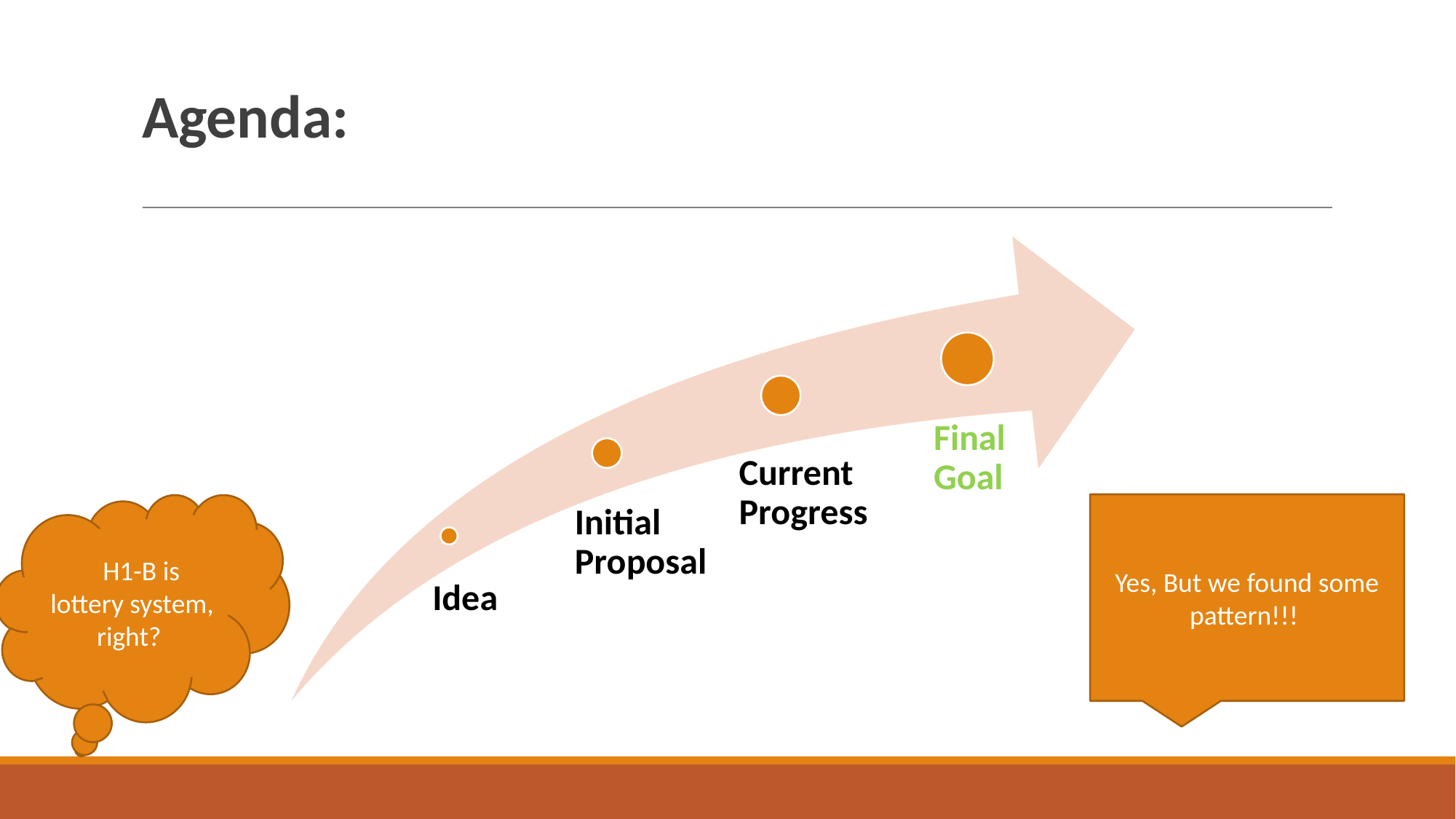

# Agenda:

Final Goal

Current Progress

Initial Proposal

Idea

   H1-B is lottery system, right?

Yes, But we found some pattern!!!